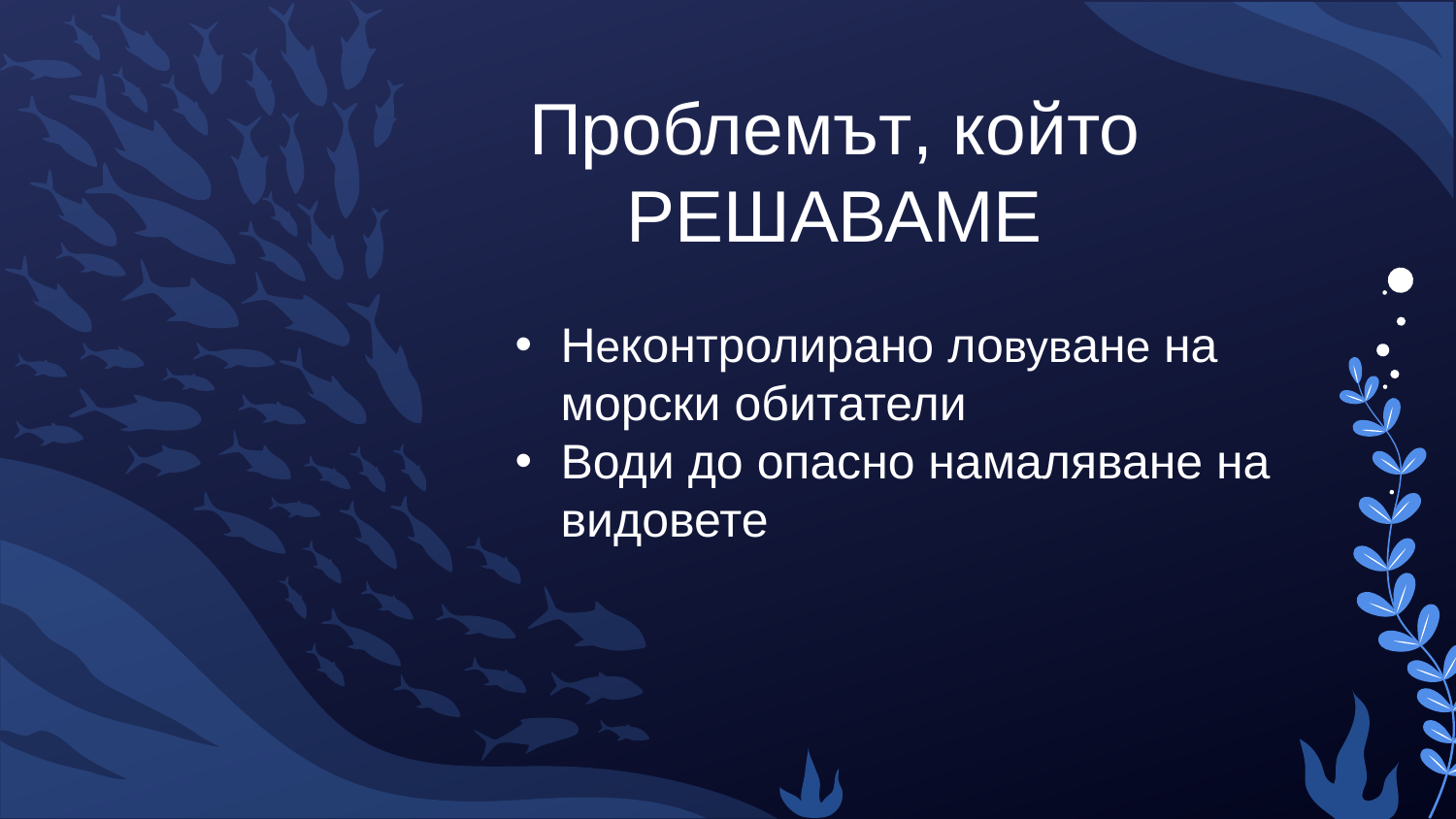

# Проблемът, който РЕШАВАМЕ
Неконтролирано ловуване на морски обитатели
Води до опасно намаляване на видовете